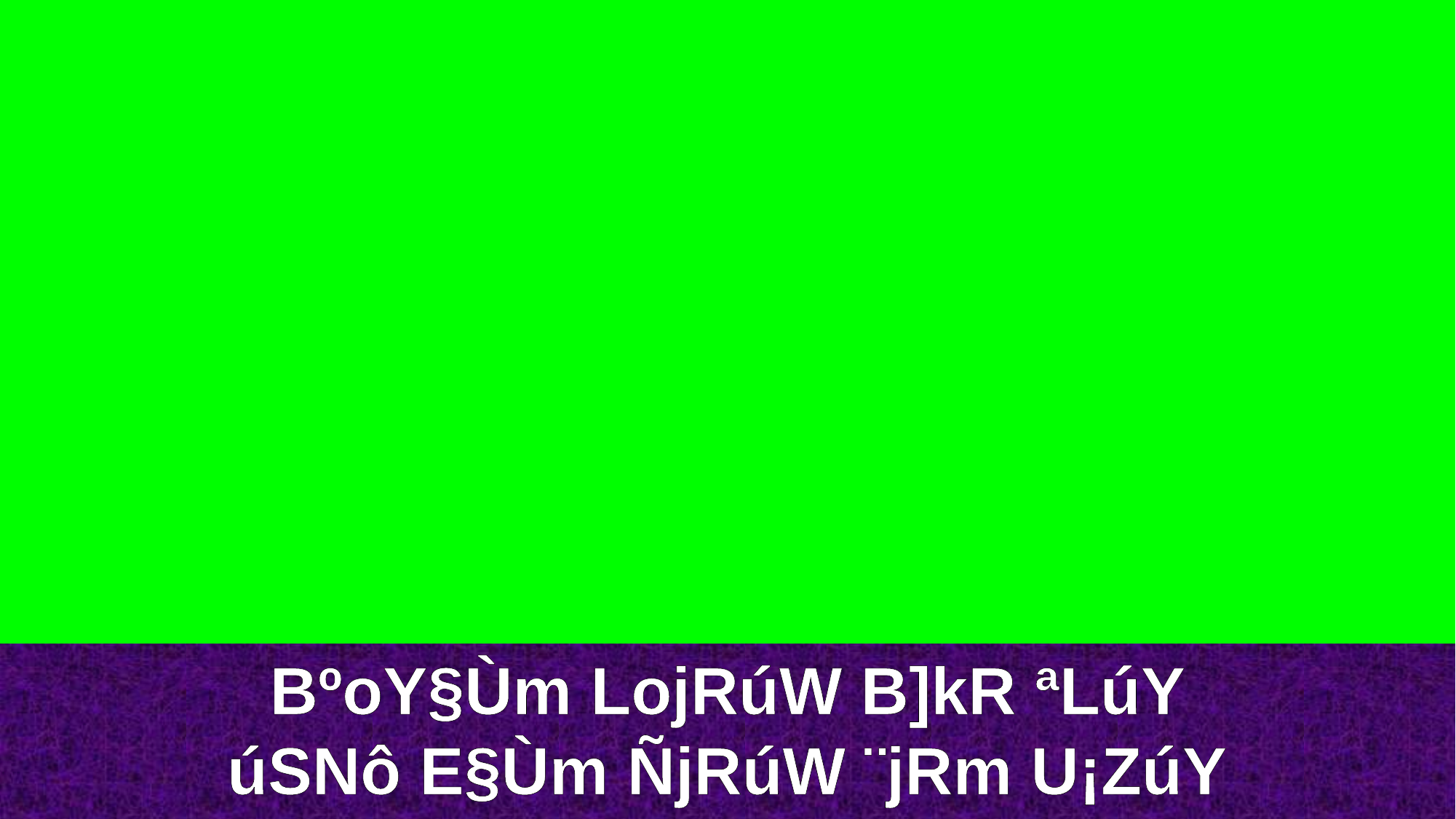

BºoY§Ùm LojRúW B]kR ªLúY úSNô E§Ùm ÑjRúW ¨jRm U¡ZúY